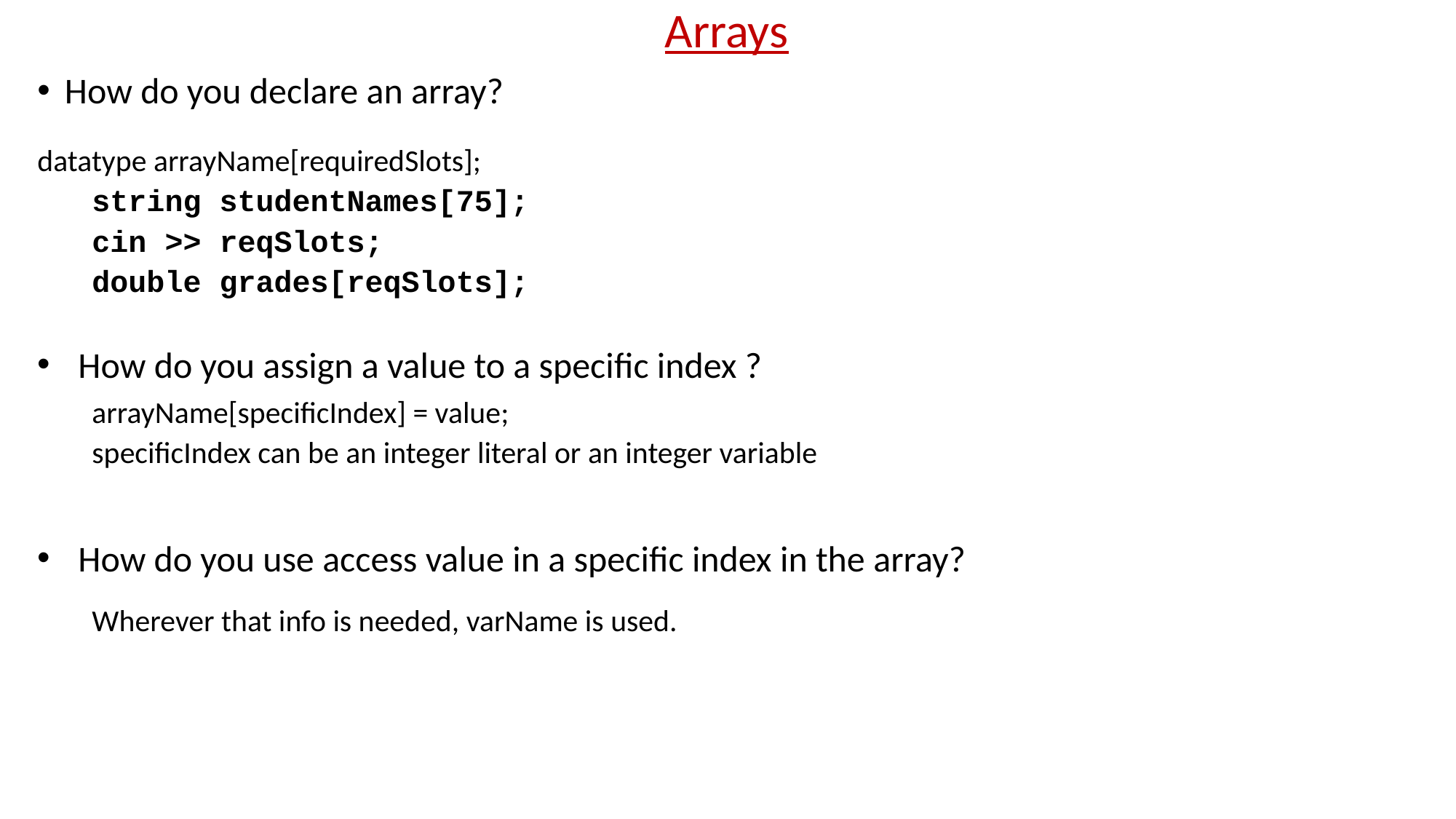

# Arrays
How do you declare an array?
datatype arrayName[requiredSlots];
string studentNames[75];
cin >> reqSlots;
double grades[reqSlots];
How do you assign a value to a specific index ?
arrayName[specificIndex] = value;
specificIndex can be an integer literal or an integer variable
How do you use access value in a specific index in the array?
Wherever that info is needed, varName is used.